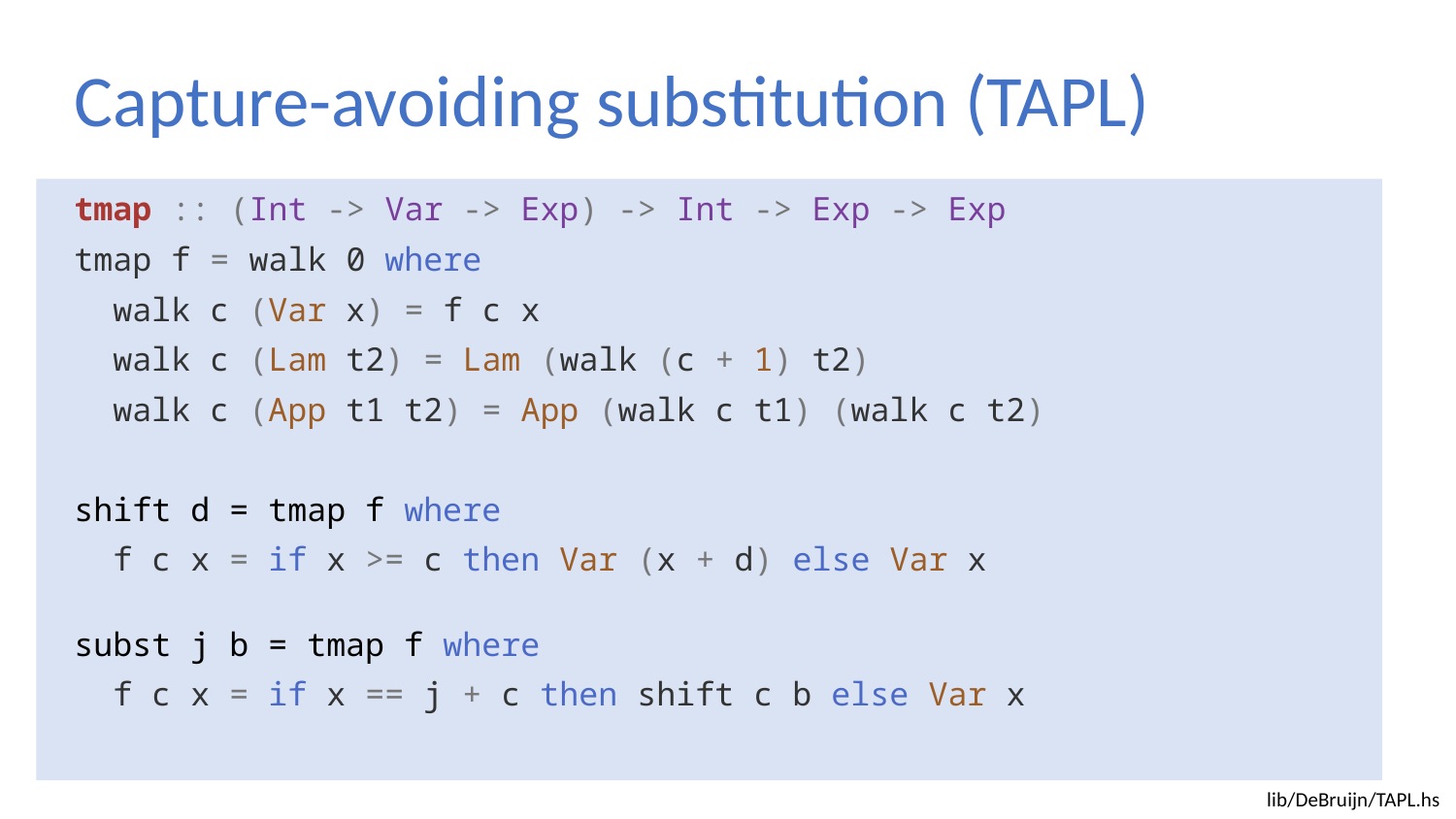

# Capture-avoiding substitution (TAPL)

tmap :: (Int -> Var -> Exp) -> Int -> Exp -> Exp
tmap f = walk 0 where
  walk c (Var x) = f c x
  walk c (Lam t2) = Lam (walk (c + 1) t2)
  walk c (App t1 t2) = App (walk c t1) (walk c t2)

shift d = tmap f where
  f c x = if x >= c then Var (x + d) else Var x
subst j b = tmap f where
  f c x = if x == j + c then shift c b else Var x

lib/DeBruijn/TAPL.hs